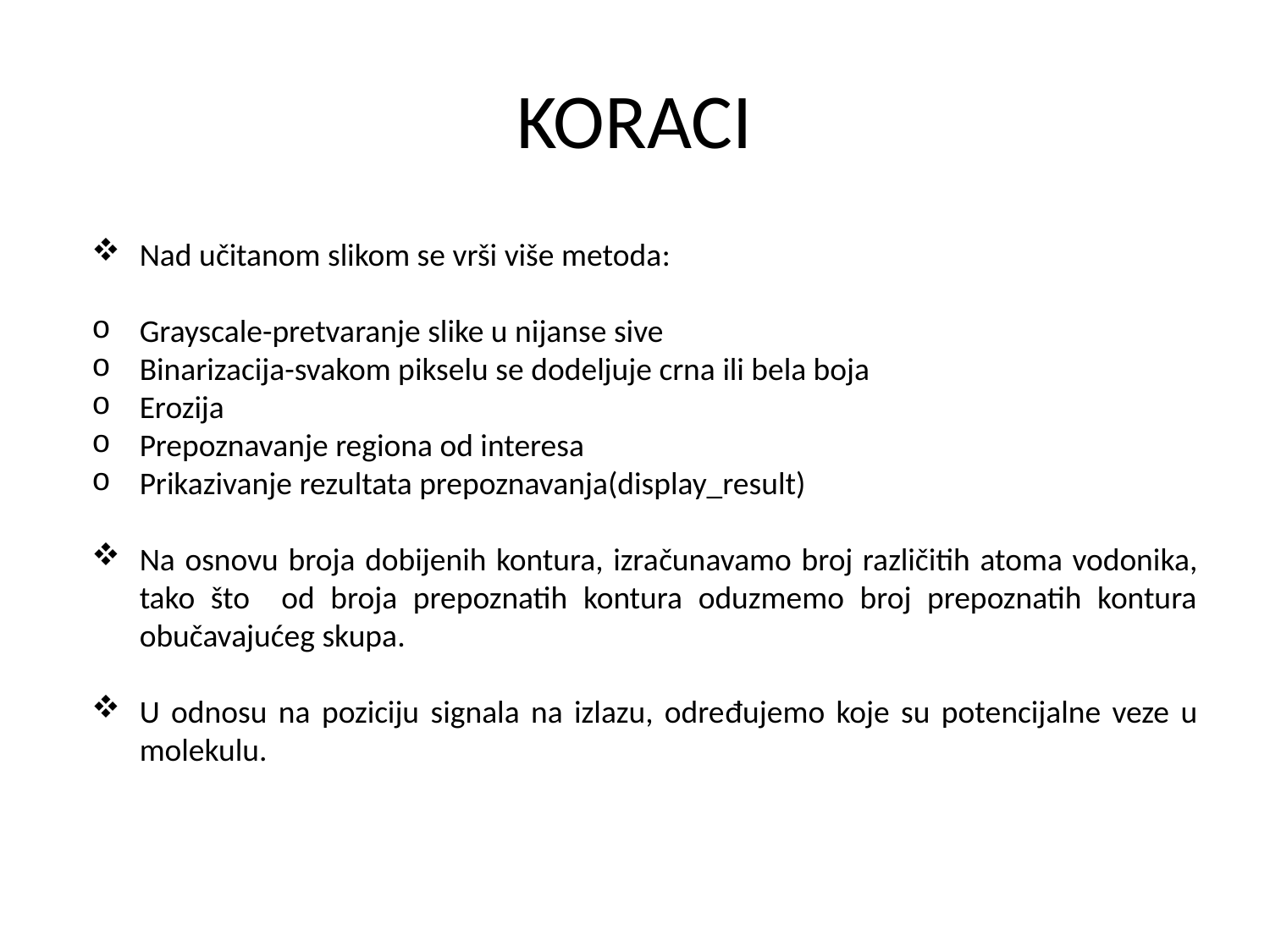

# KORACI
Nad učitanom slikom se vrši više metoda:

Grayscale-pretvaranje slike u nijanse sive
Binarizacija-svakom pikselu se dodeljuje crna ili bela boja
Erozija
Prepoznavanje regiona od interesa
Prikazivanje rezultata prepoznavanja(display_result)

Na osnovu broja dobijenih kontura, izračunavamo broj različitih atoma vodonika, tako što  od broja prepoznatih kontura oduzmemo broj prepoznatih kontura obučavajućeg skupa.

U odnosu na poziciju signala na izlazu, određujemo koje su potencijalne veze u molekulu.